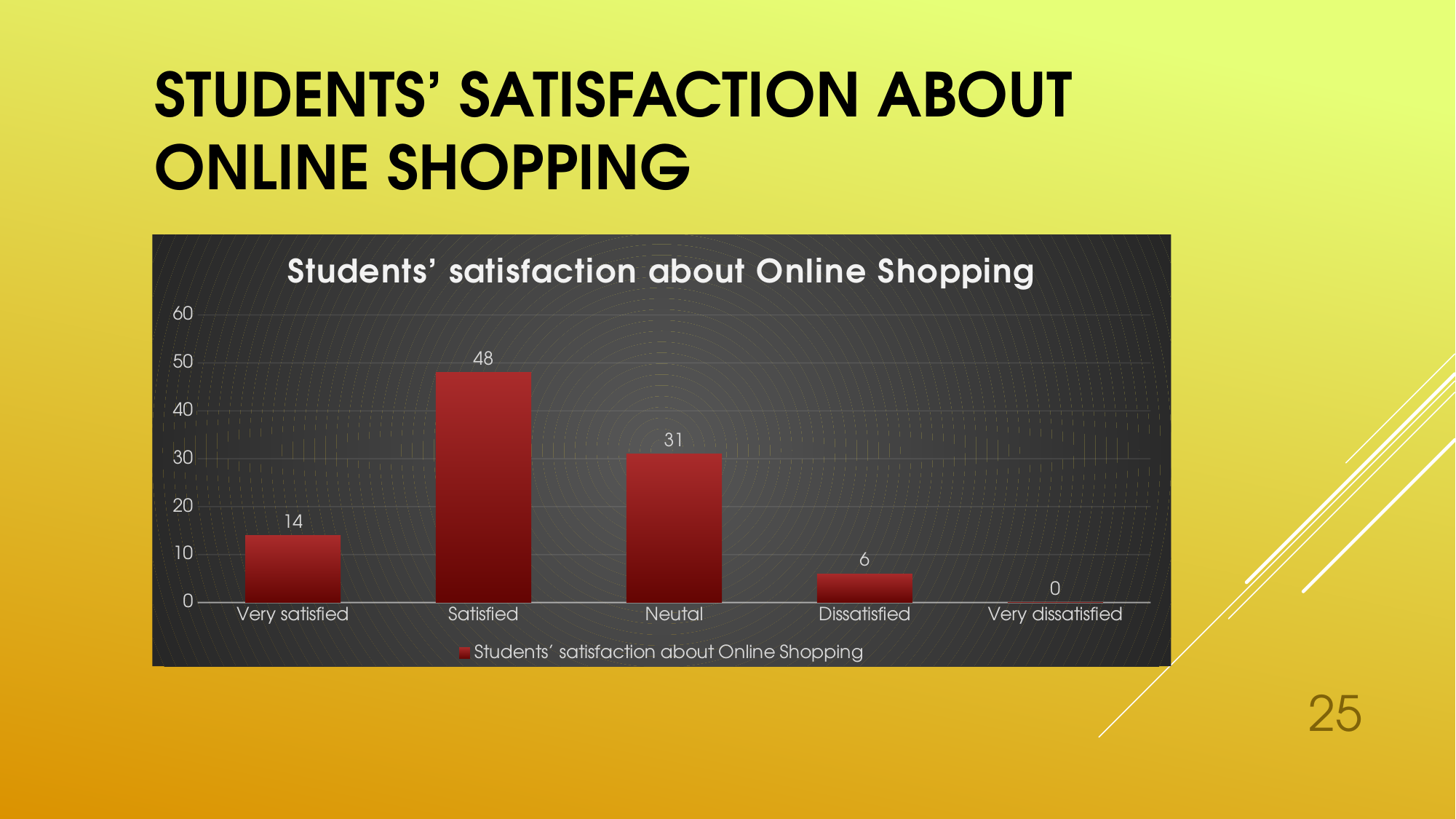

# Students’ satisfaction about Online Shopping

### Chart: Students’ satisfaction about Online Shopping

| Category | Students’ satisfaction about Online Shopping |
|---|---|
| Very satisfied | 14.0 |
| Satisfied | 48.0 |
| Neutal | 31.0 |
| Dissatisfied | 6.0 |
| Very dissatisfied | 0.0 |
25